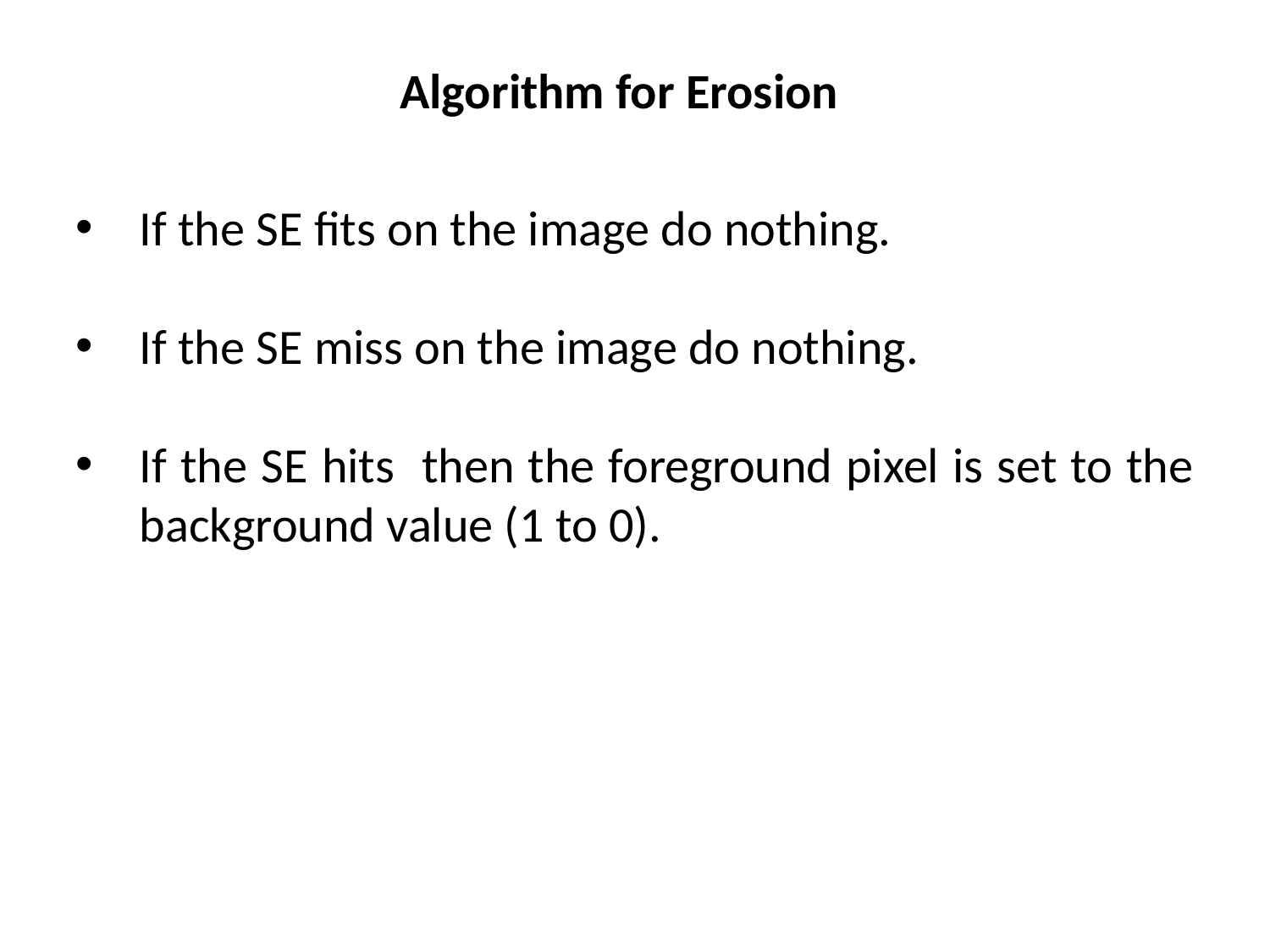

Algorithm for Erosion
If the SE fits on the image do nothing.

If the SE miss on the image do nothing.

If the SE hits  then the foreground pixel is set to the background value (1 to 0).